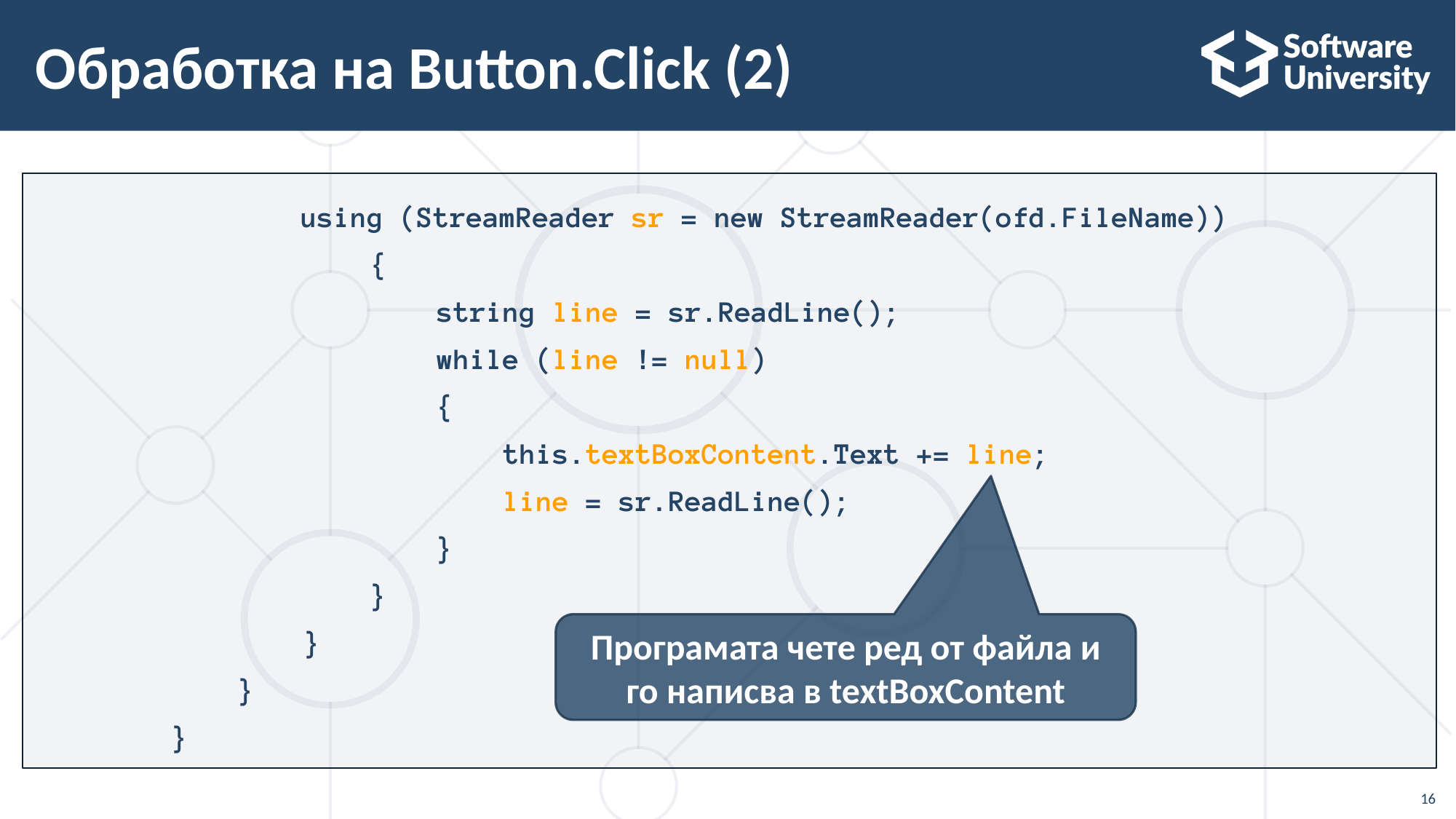

# Обработка на Button.Click (2)
			using (StreamReader sr = new StreamReader(ofd.FileName))
                    {
                        string line = sr.ReadLine();
                        while (line != null)
                        {
                            this.textBoxContent.Text += line;
                            line = sr.ReadLine();
                        }
                    }
                }
            }
        }
Програмата чете ред от файла и го написва в textBoxContent
16